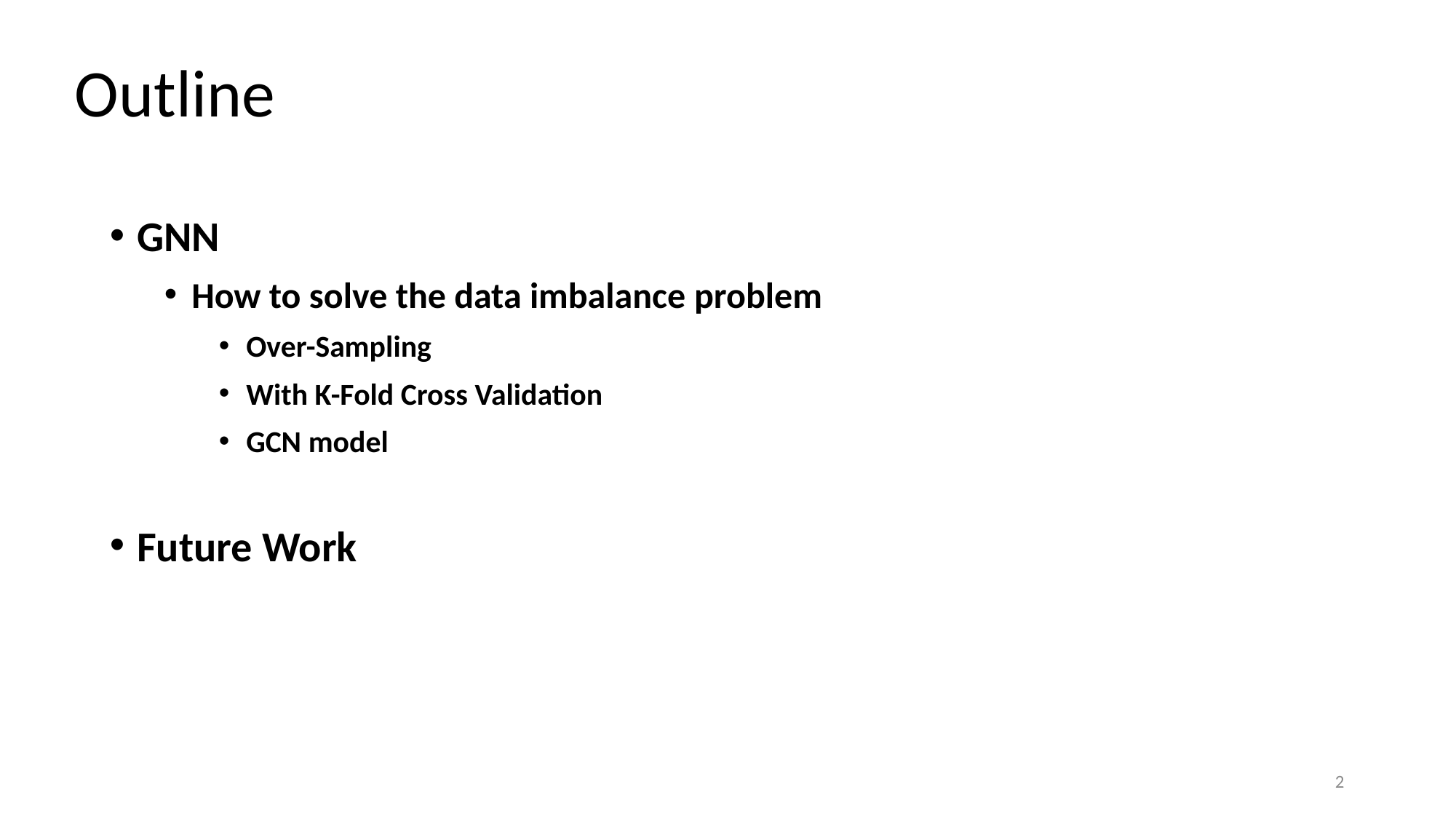

# Outline

GNN
How to solve the data imbalance problem
Over-Sampling
With K-Fold Cross Validation
GCN model
Future Work

2